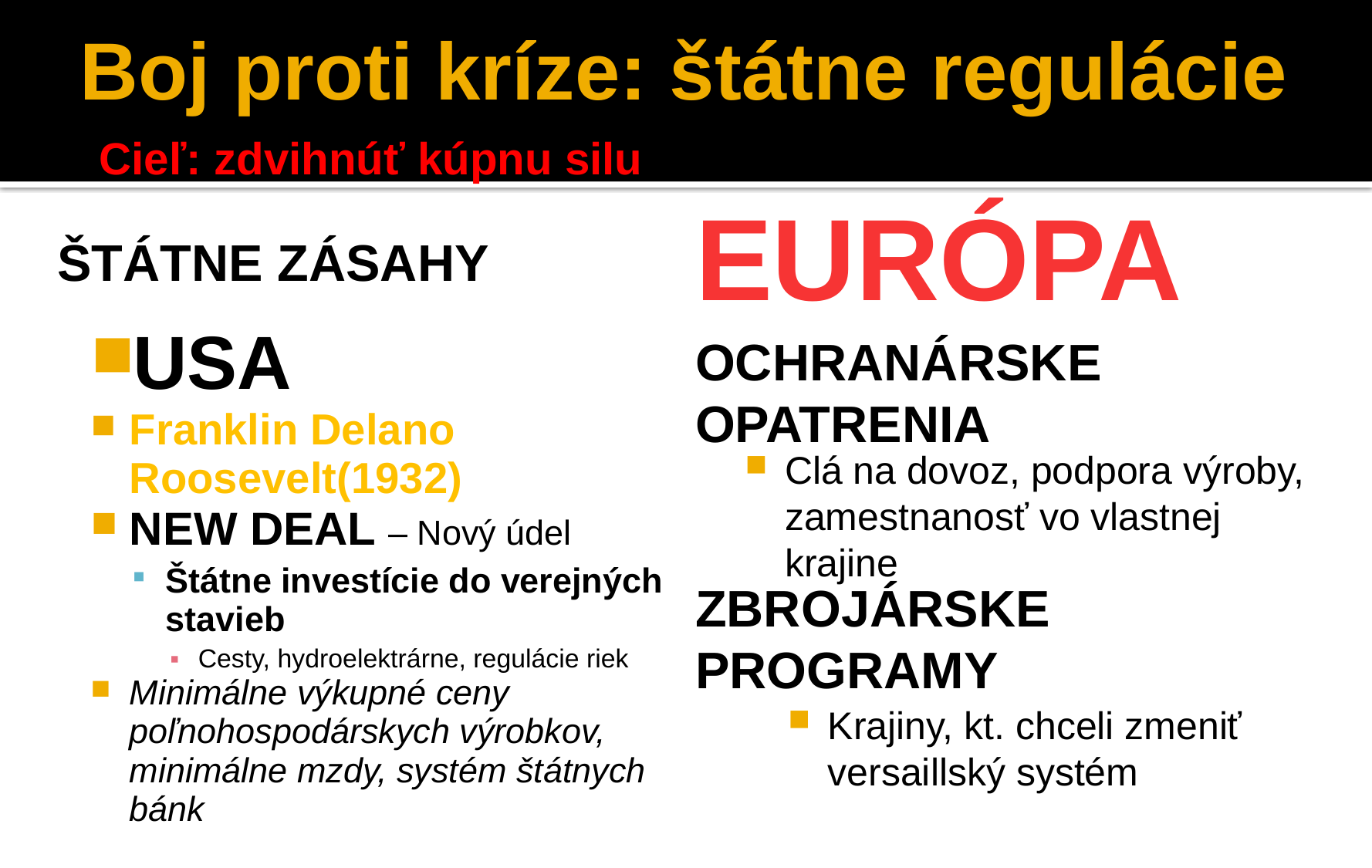

# Boj proti kríze: štátne regulácie
Cieľ: zdvihnúť kúpnu silu
EURÓPA
Štátne zásahy
USA
Franklin Delano Roosevelt(1932)
NEW DEAL – Nový údel
Štátne investície do verejných stavieb
Cesty, hydroelektrárne, regulácie riek
Minimálne výkupné ceny poľnohospodárskych výrobkov, minimálne mzdy, systém štátnych bánk
Ochranárske opatrenia
Clá na dovoz, podpora výroby, zamestnanosť vo vlastnej krajine
Zbrojárske programy
Krajiny, kt. chceli zmeniť versaillský systém